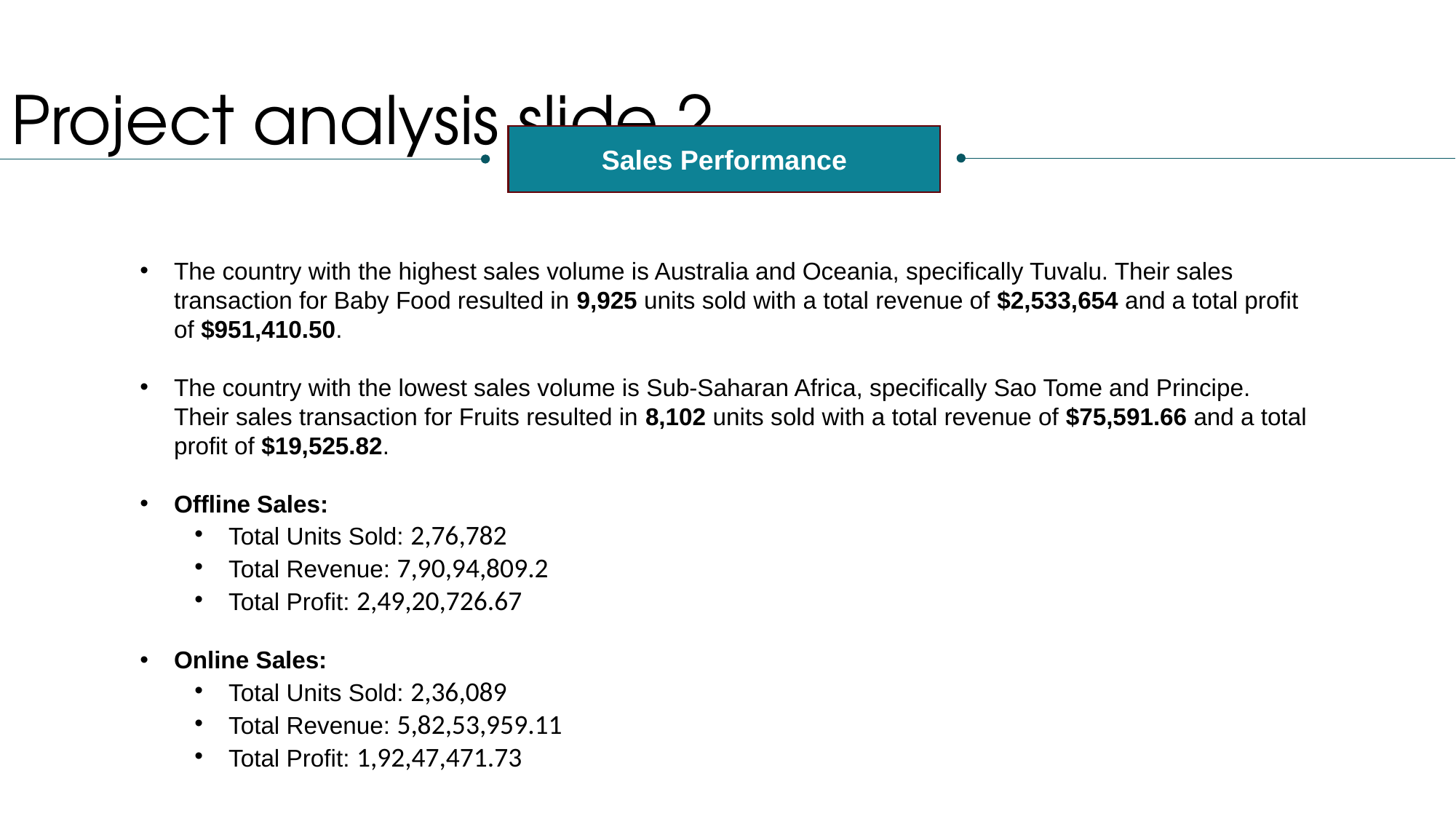

Project analysis slide 2
Sales Performance

The country with the highest sales volume is Australia and Oceania, specifically Tuvalu. Their sales transaction for Baby Food resulted in 9,925 units sold with a total revenue of $2,533,654 and a total profit of $951,410.50.

The country with the lowest sales volume is Sub-Saharan Africa, specifically Sao Tome and Principe. Their sales transaction for Fruits resulted in 8,102 units sold with a total revenue of $75,591.66 and a total profit of $19,525.82.

Offline Sales:
Total Units Sold: 2,76,782
Total Revenue: 7,90,94,809.2
Total Profit: 2,49,20,726.67

Online Sales:
Total Units Sold: 2,36,089
Total Revenue: 5,82,53,959.11
Total Profit: 1,92,47,471.73